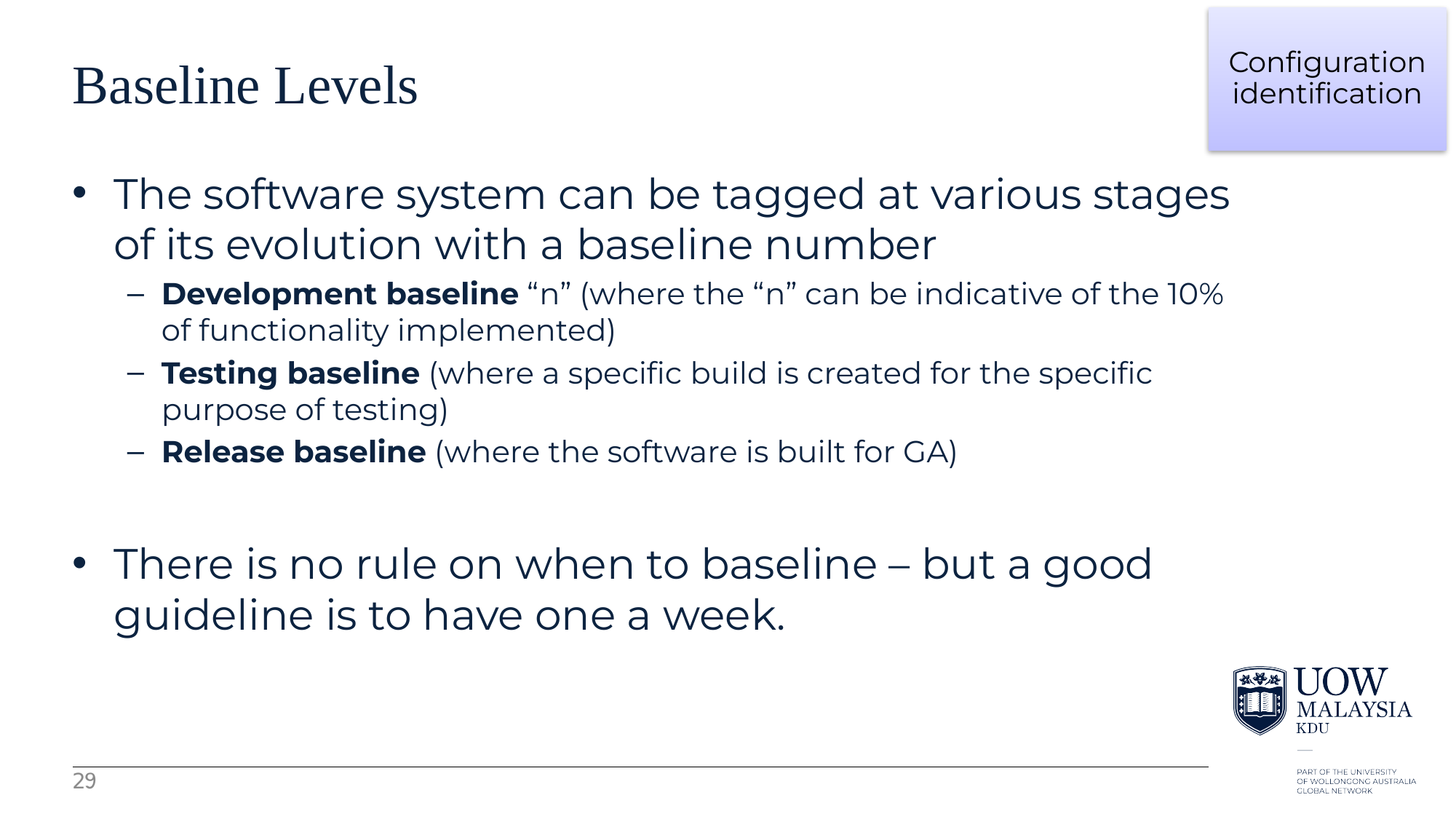

29

Configuration identification
# Baseline Levels
The software system can be tagged at various stages of its evolution with a baseline number
Development baseline “n” (where the “n” can be indicative of the 10% of functionality implemented)
Testing baseline (where a specific build is created for the specific purpose of testing)
Release baseline (where the software is built for GA)

There is no rule on when to baseline – but a good guideline is to have one a week.